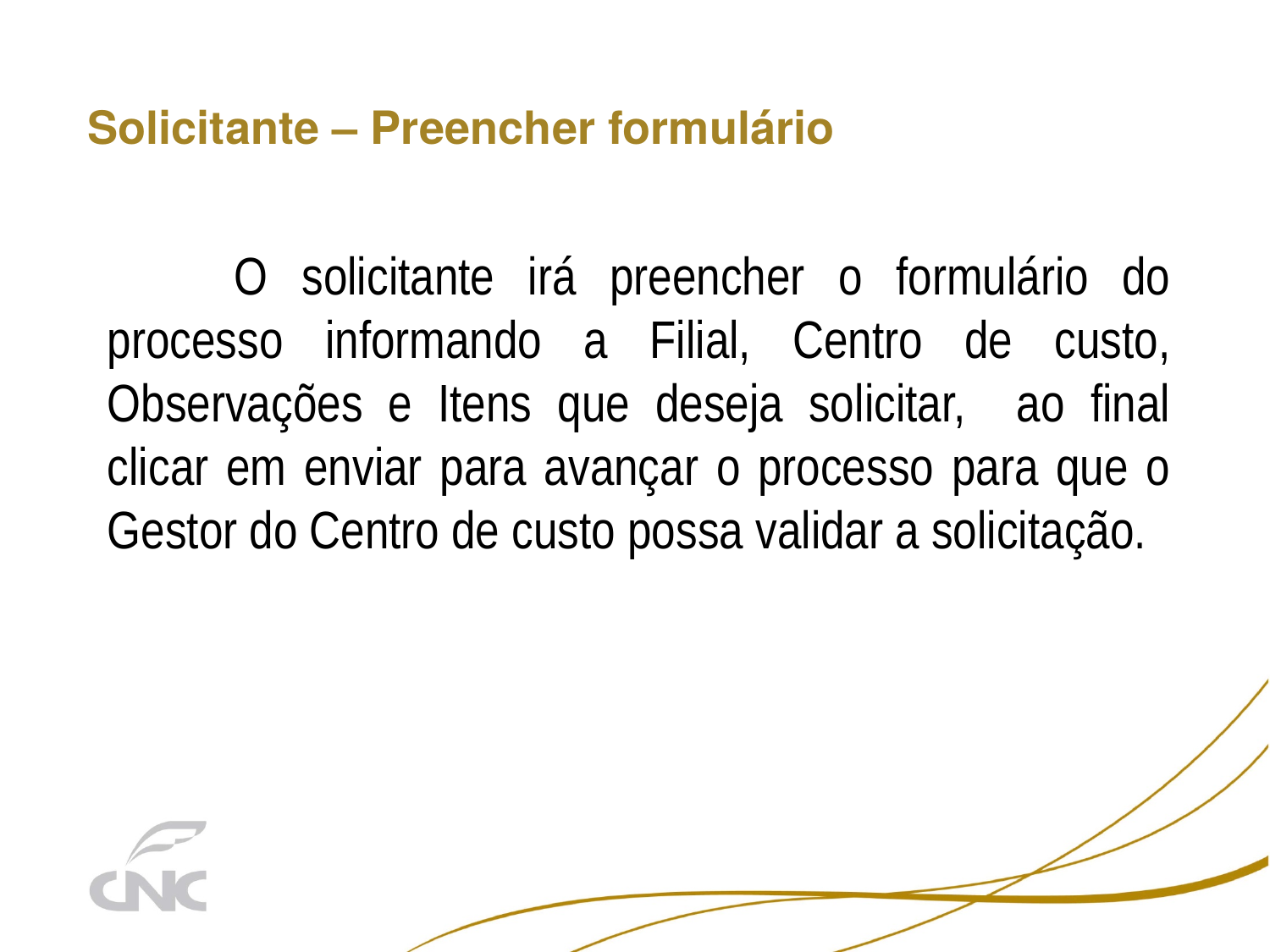

# Solicitante – Preencher formulário
	O solicitante irá preencher o formulário do processo informando a Filial, Centro de custo, Observações e Itens que deseja solicitar,  ao final clicar em enviar para avançar o processo para que o Gestor do Centro de custo possa validar a solicitação.